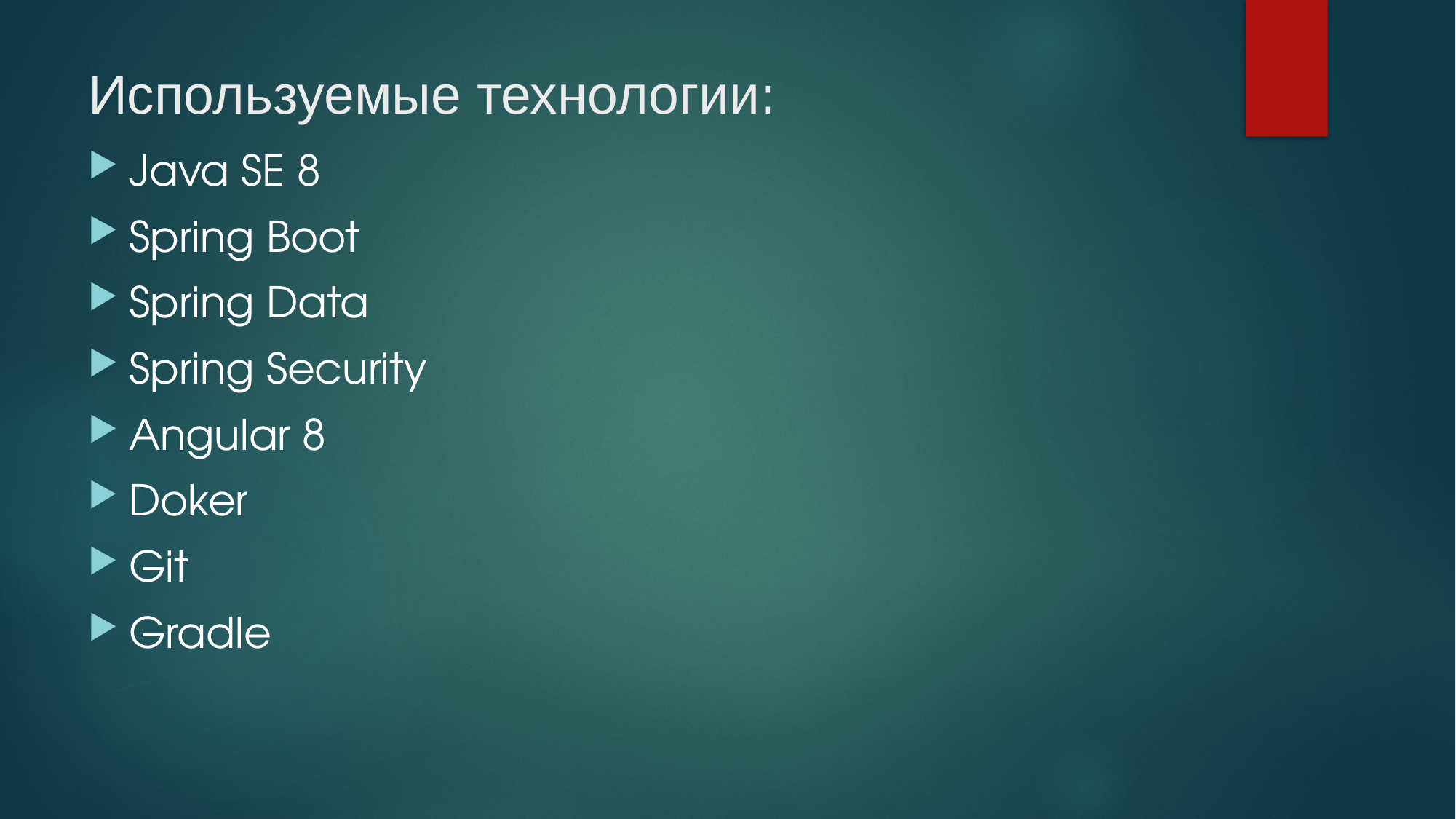

# Используемые технологии:
Java SE 8
Spring Boot
Spring Data
Spring Security
Angular 8
Doker
Git
Gradle